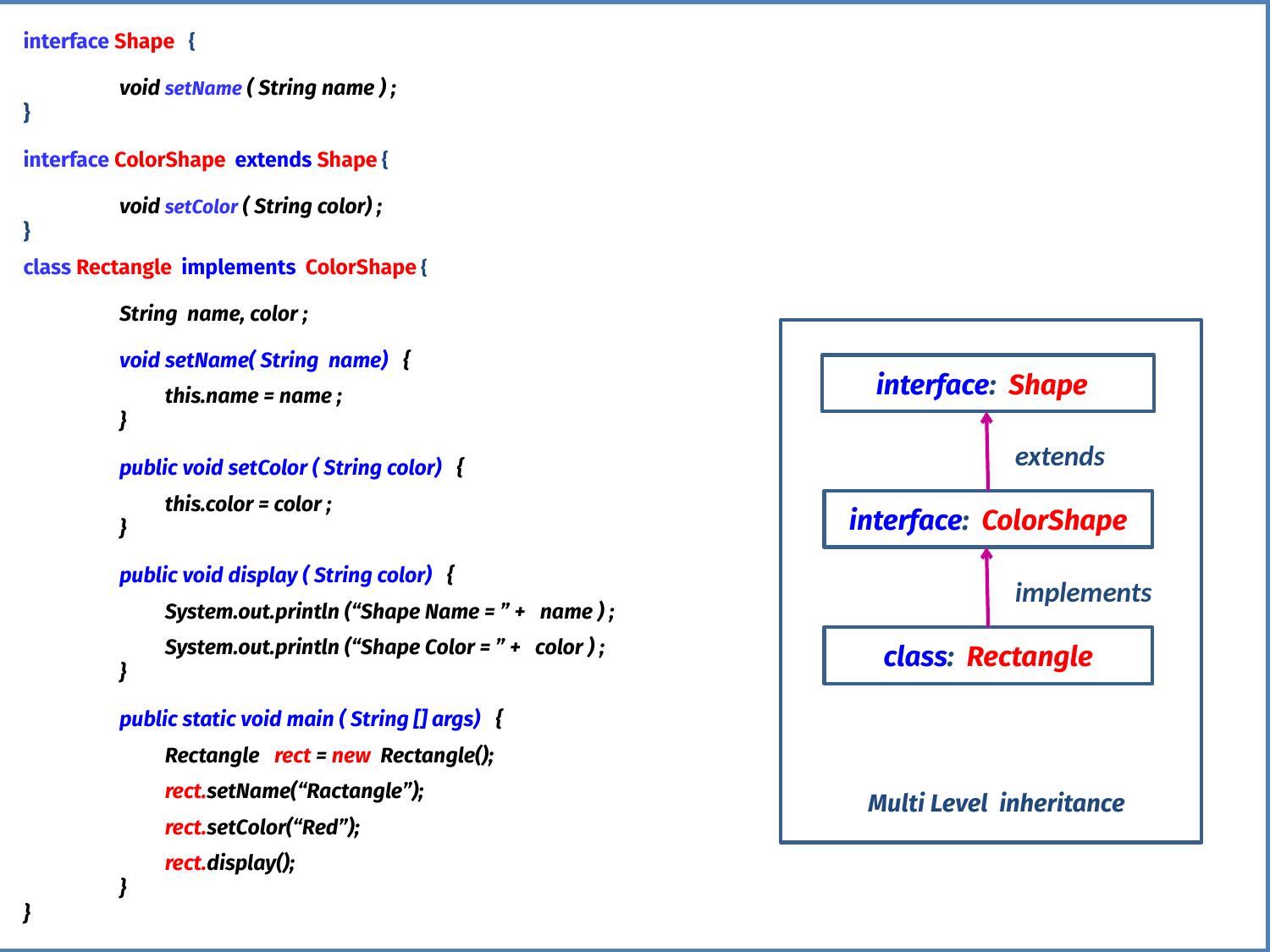

interface Shape   {
	void setName ( String name ) ;
}
interface ColorShape  extends Shape {
	void setColor ( String color) ;
}
class Rectangle  implements  ColorShape {
	String  name, color ;
	void setName( String  name)   {
		   this.name = name ;
	}
	public void setColor ( String color)   {
		   this.color = color ;
	}
	public void display ( String color)   {
		   System.out.println (“Shape Name = ” +   name ) ;
		   System.out.println (“Shape Color = ” +   color ) ;
	}
	public static void main ( String [] args)   {
		   Rectangle   rect = new  Rectangle();
		   rect.setName(“Ractangle”);
		   rect.setColor(“Red”);
		   rect.display();
	}
}

interface:  Shape
extends
interface:  ColorShape
implements
class:  Rectangle
Multi Level  inheritance